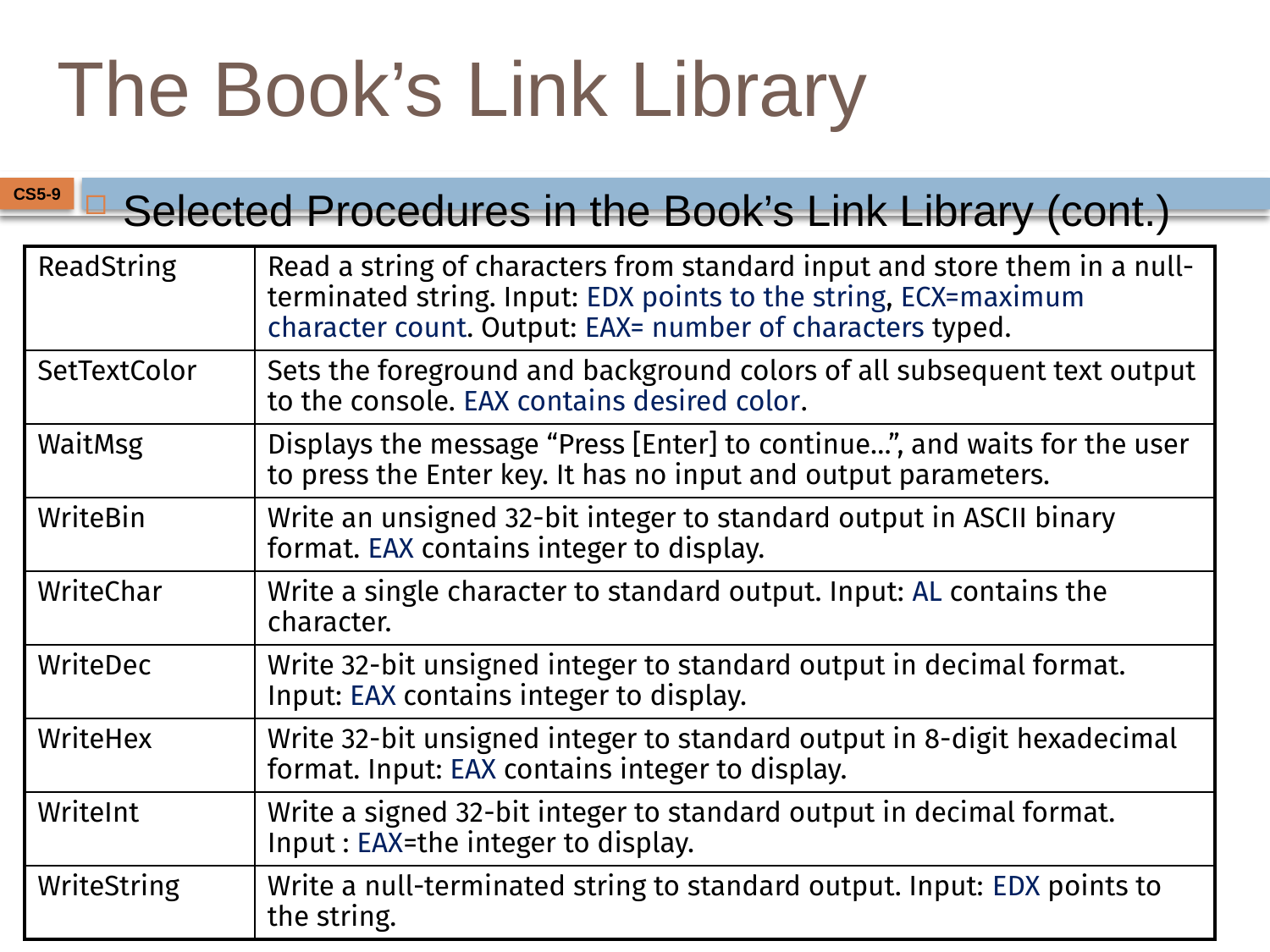

# The Book’s Link Library
Selected Procedures in the Book’s Link Library (cont.)
CS5-9
| ReadString | Read a string of characters from standard input and store them in a null-terminated string. Input: EDX points to the string, ECX=maximum character count. Output: EAX= number of characters typed. |
| --- | --- |
| SetTextColor | Sets the foreground and background colors of all subsequent text output to the console. EAX contains desired color. |
| WaitMsg | Displays the message “Press [Enter] to continue…”, and waits for the user to press the Enter key. It has no input and output parameters. |
| WriteBin | Write an unsigned 32-bit integer to standard output in ASCII binary format. EAX contains integer to display. |
| WriteChar | Write a single character to standard output. Input: AL contains the character. |
| WriteDec | Write 32-bit unsigned integer to standard output in decimal format. Input: EAX contains integer to display. |
| WriteHex | Write 32-bit unsigned integer to standard output in 8-digit hexadecimal format. Input: EAX contains integer to display. |
| WriteInt | Write a signed 32-bit integer to standard output in decimal format. Input : EAX=the integer to display. |
| WriteString | Write a null-terminated string to standard output. Input: EDX points to the string. |